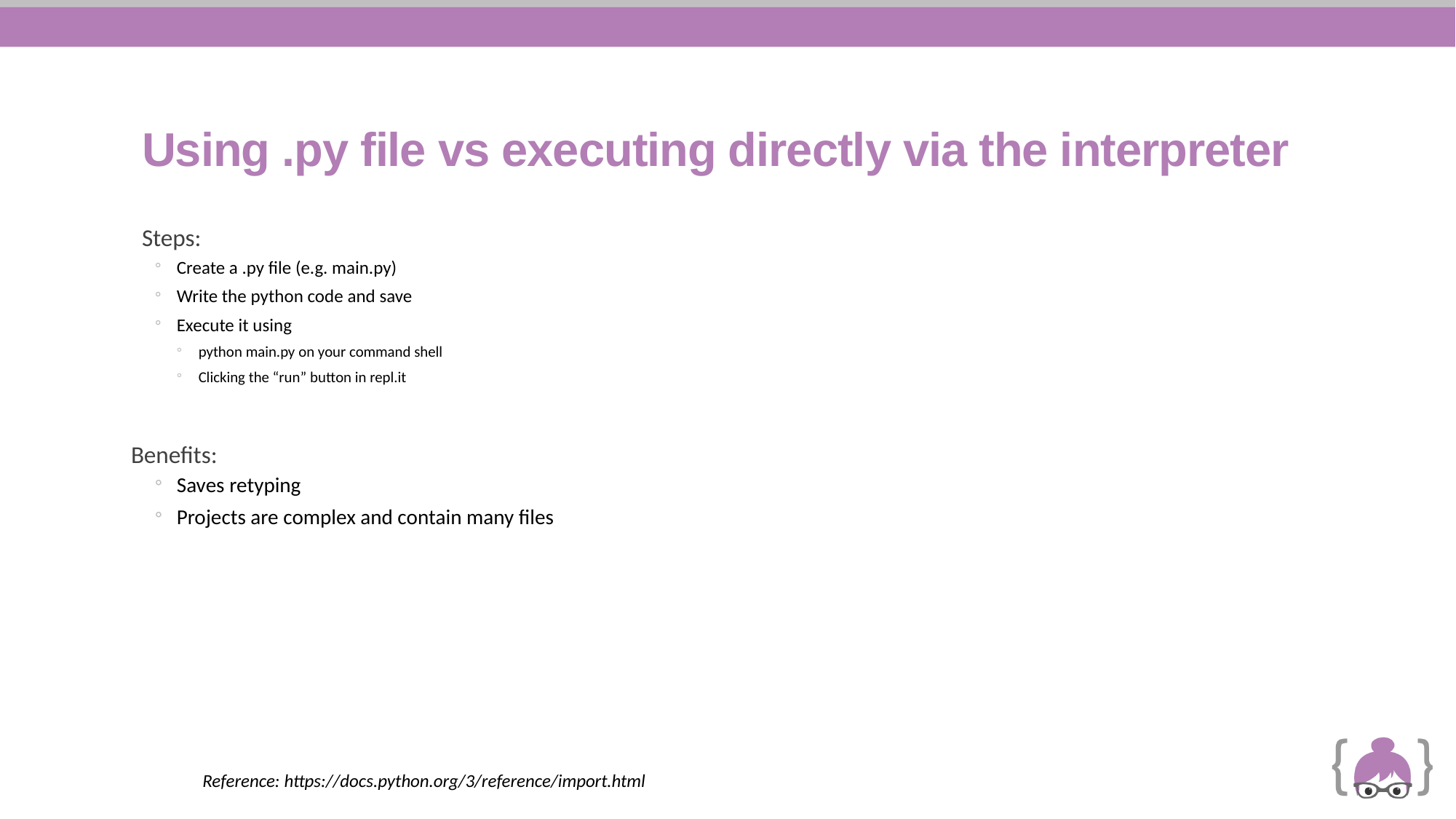

# Using .py file vs executing directly via the interpreter
Steps:
Create a .py file (e.g. main.py)
Write the python code and save
Execute it using
python main.py on your command shell
Clicking the “run” button in repl.it

Benefits:
Saves retyping
Projects are complex and contain many files

Reference: https://docs.python.org/3/reference/import.html